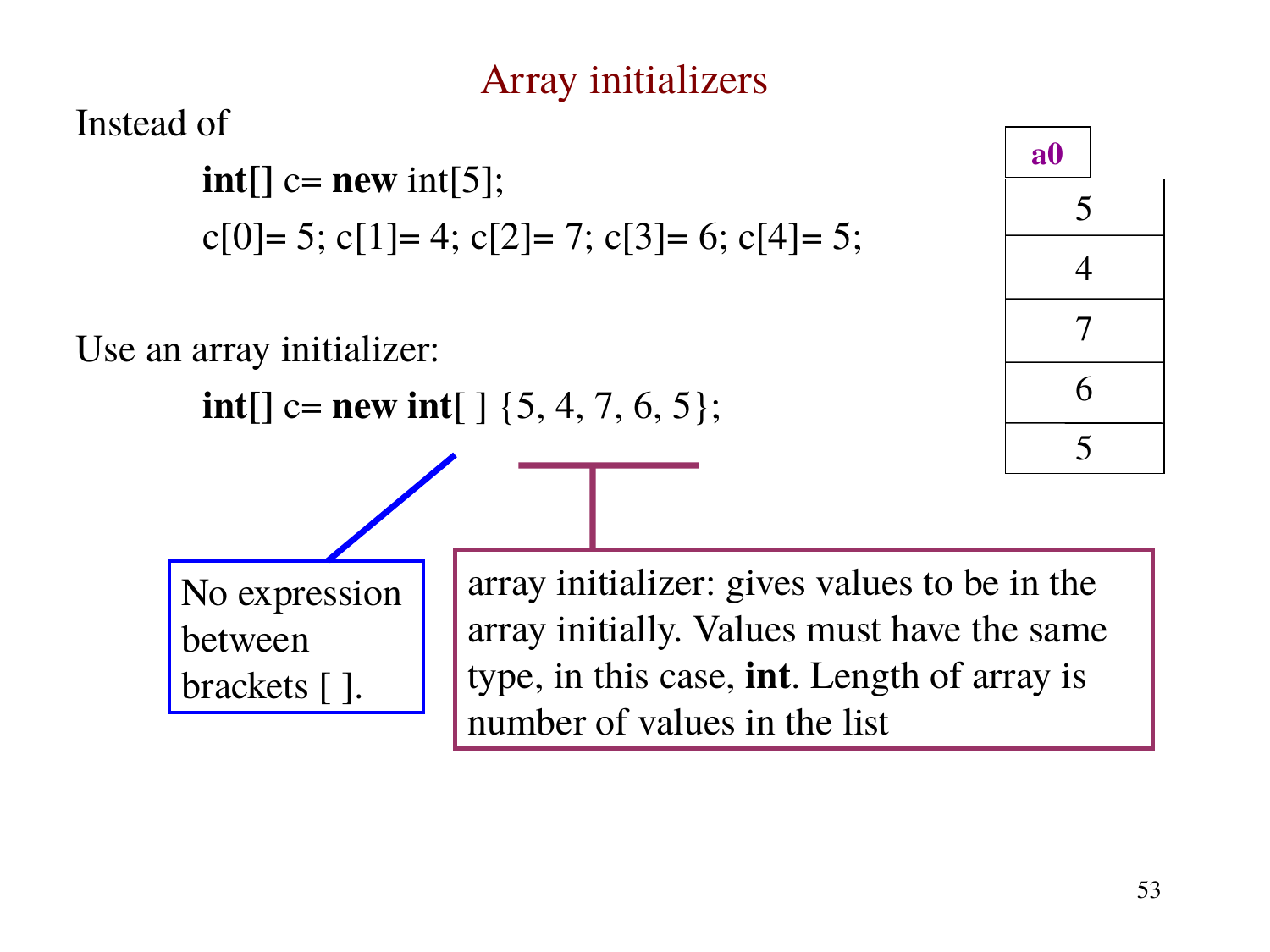

Array initializers
Instead of
	int[] c= new int[5];
	c[0]= 5; c[1]= 4; c[2]= 7; c[3]= 6; c[4]= 5;

Use an array initializer:
	int[] c= new int[ ] {5, 4, 7, 6, 5};
a0
5
4
7
6
5

array initializer: gives values to be in the array initially. Values must have the same type, in this case, int. Length of array is number of values in the list
No expression between brackets [ ].
53